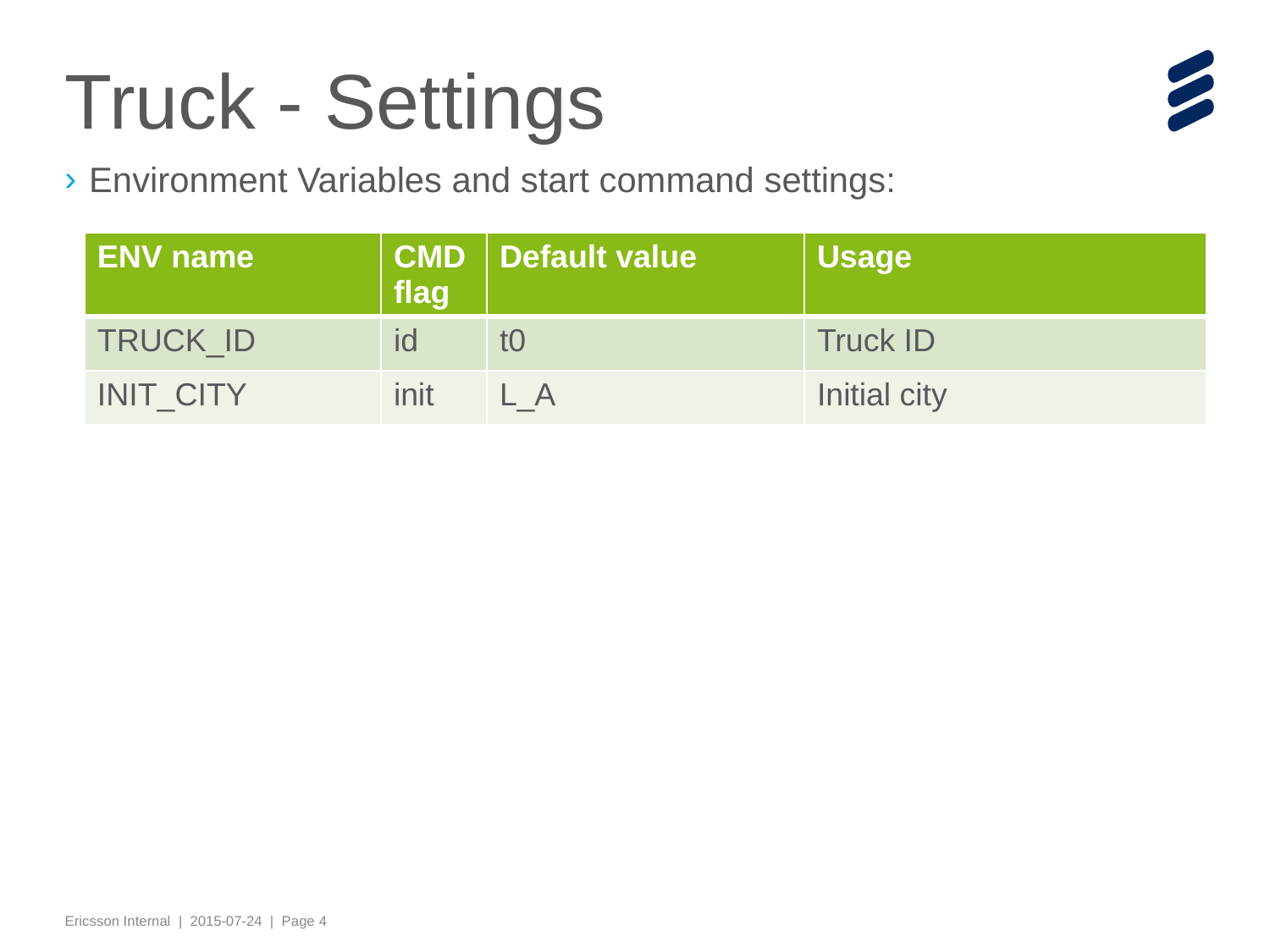

# Truck - Settings
Environment Variables and start command settings:

| ENV name | CMD flag | Default value | Usage |
| --- | --- | --- | --- |
| TRUCK\_ID | id | t0 | Truck ID |
| INIT\_CITY | init | L\_A | Initial city |